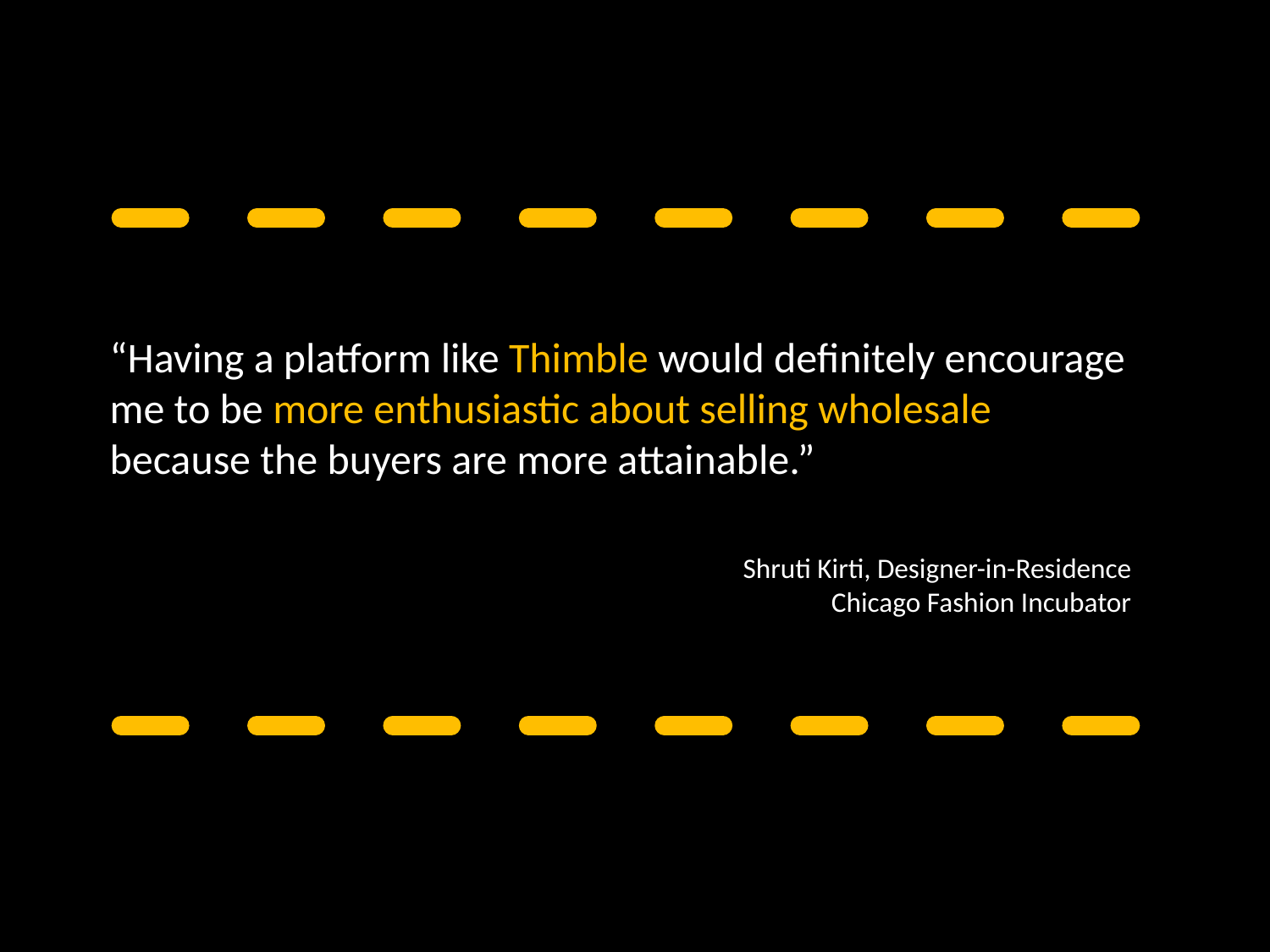

“Having a platform like Thimble would definitely encourage me to be more enthusiastic about selling wholesale because the buyers are more attainable.”

Shruti Kirti, Designer-in-Residence
Chicago Fashion Incubator